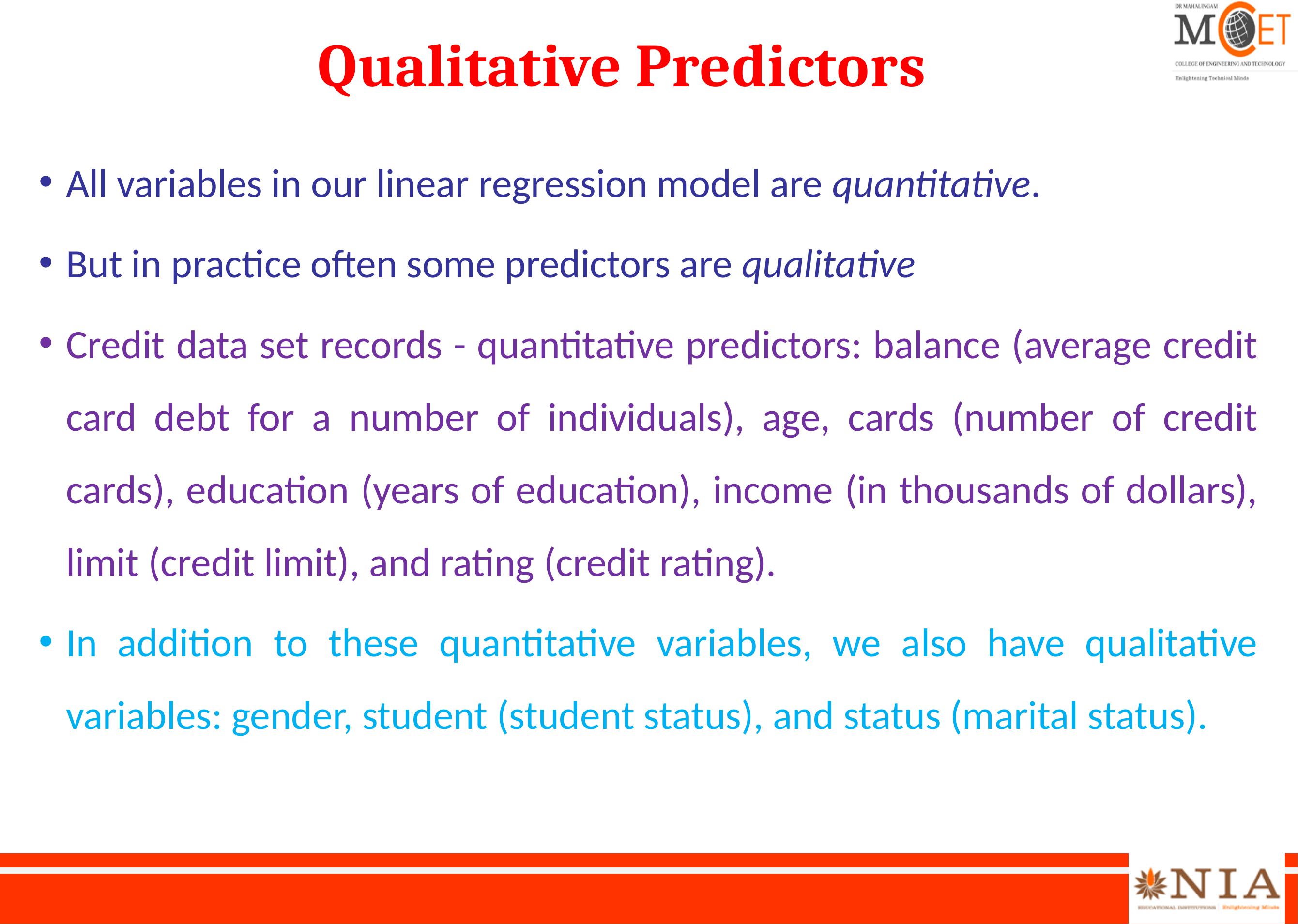

# Qualitative Predictors
All variables in our linear regression model are quantitative.
But in practice often some predictors are qualitative
Credit data set records - quantitative predictors: balance (average credit card debt for a number of individuals), age, cards (number of credit cards), education (years of education), income (in thousands of dollars), limit (credit limit), and rating (credit rating).
In addition to these quantitative variables, we also have qualitative variables: gender, student (student status), and status (marital status).